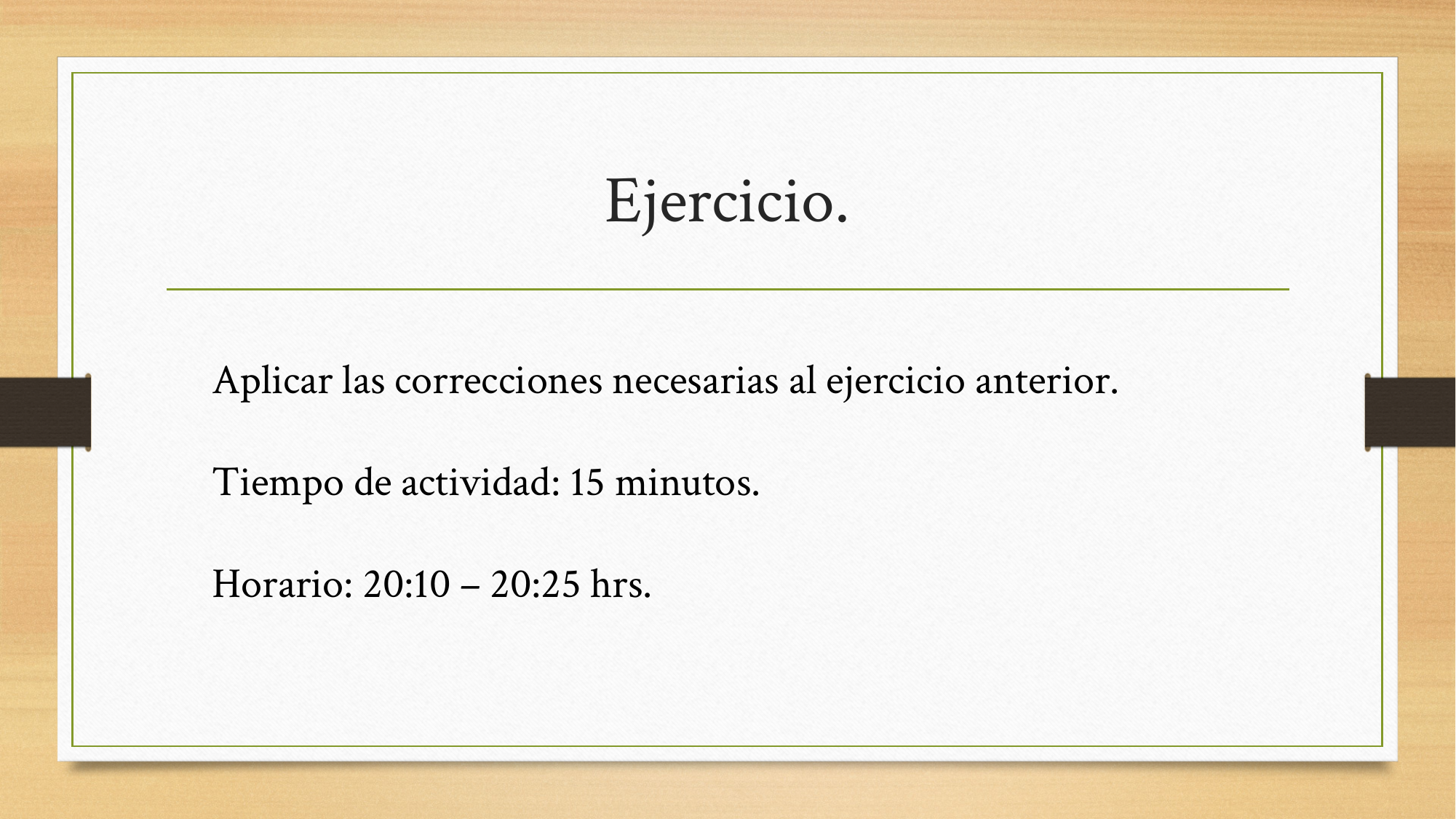

# Ejercicio.
Aplicar las correcciones necesarias al ejercicio anterior.

Tiempo de actividad: 15 minutos.

Horario: 20:10 – 20:25 hrs.